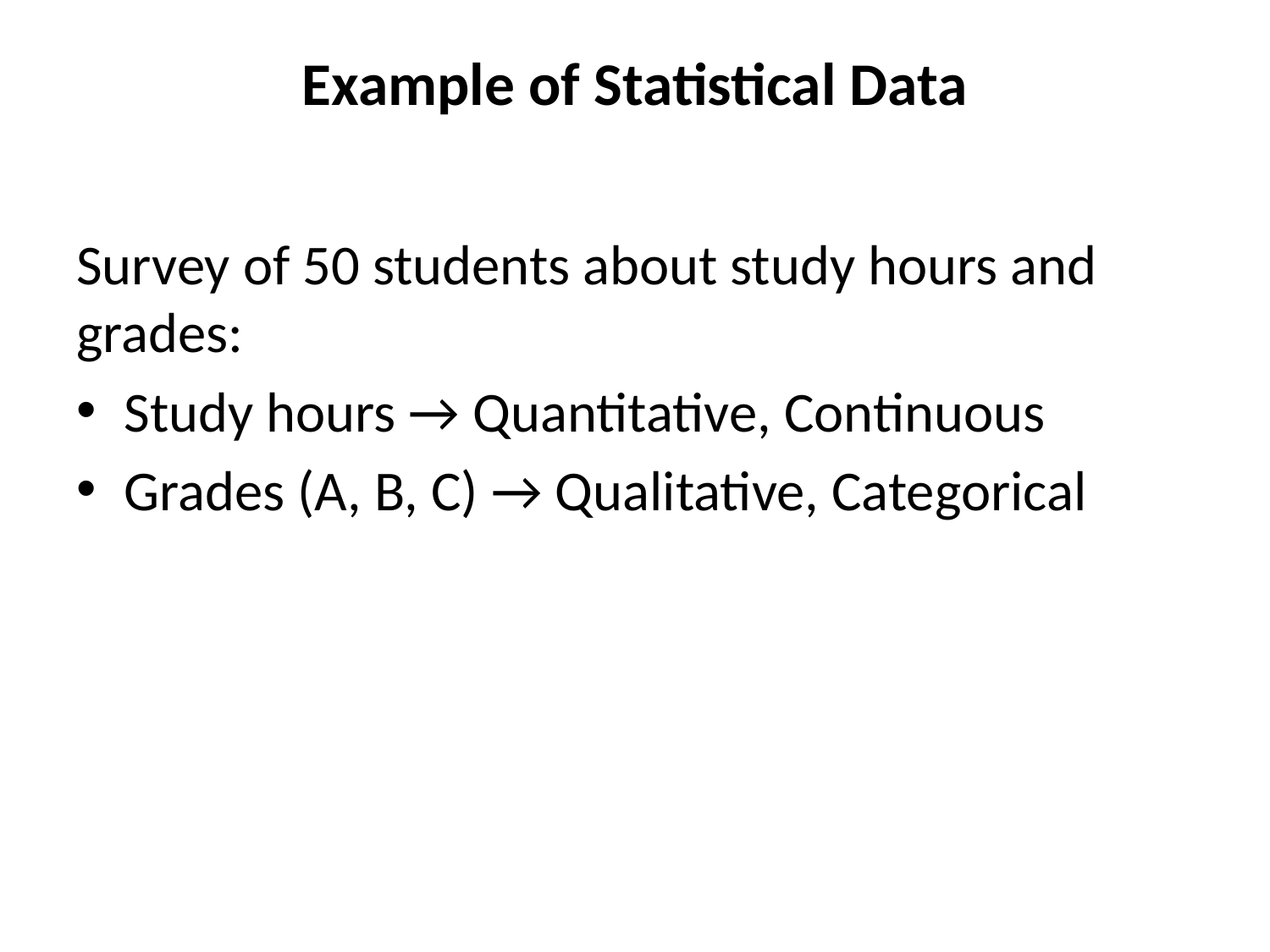

# Example of Statistical Data
Survey of 50 students about study hours and grades:
Study hours → Quantitative, Continuous
Grades (A, B, C) → Qualitative, Categorical